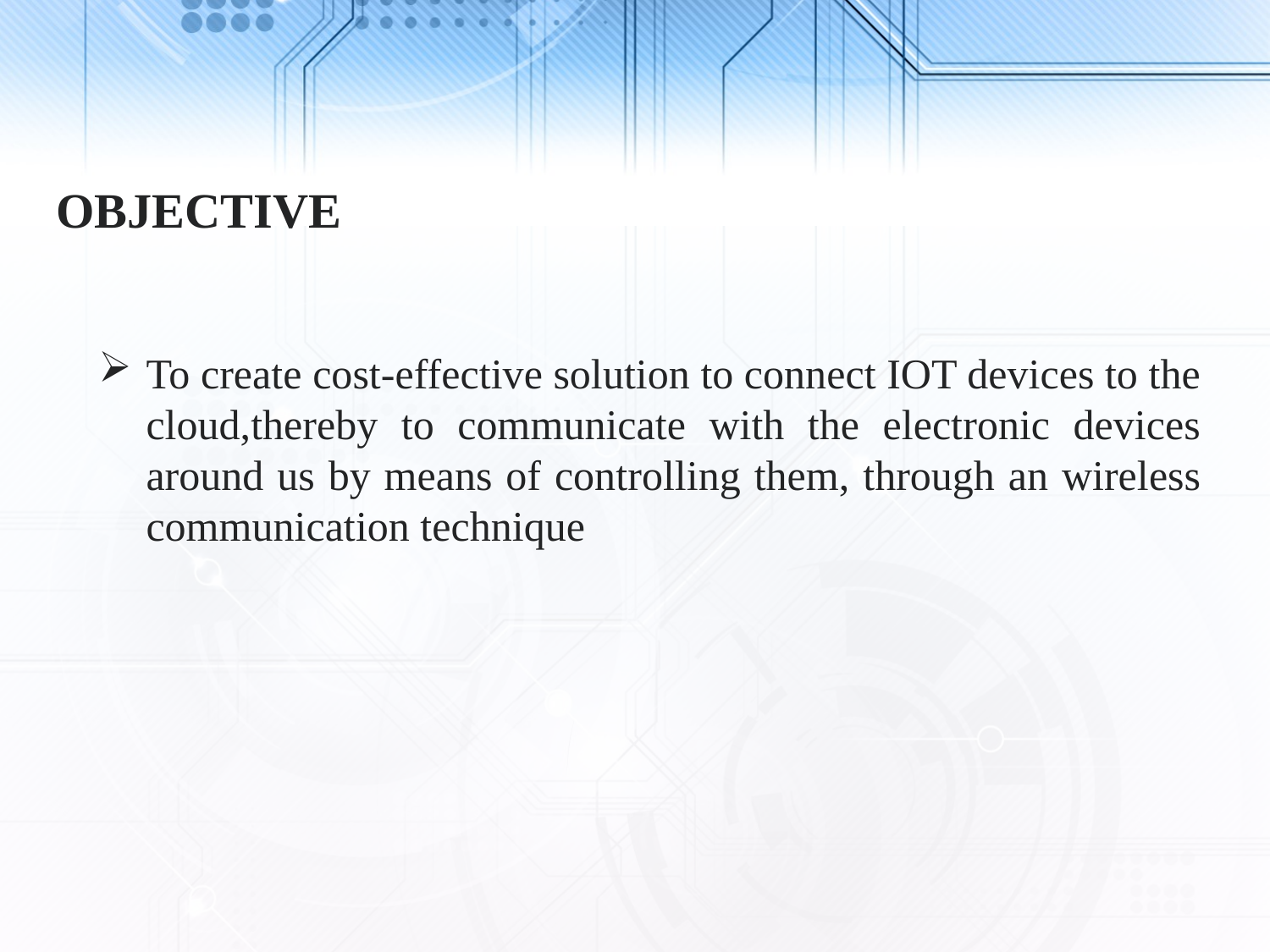

OBJECTIVE
To create cost-effective solution to connect IOT devices to the cloud,thereby to communicate with the electronic devices around us by means of controlling them, through an wireless communication technique